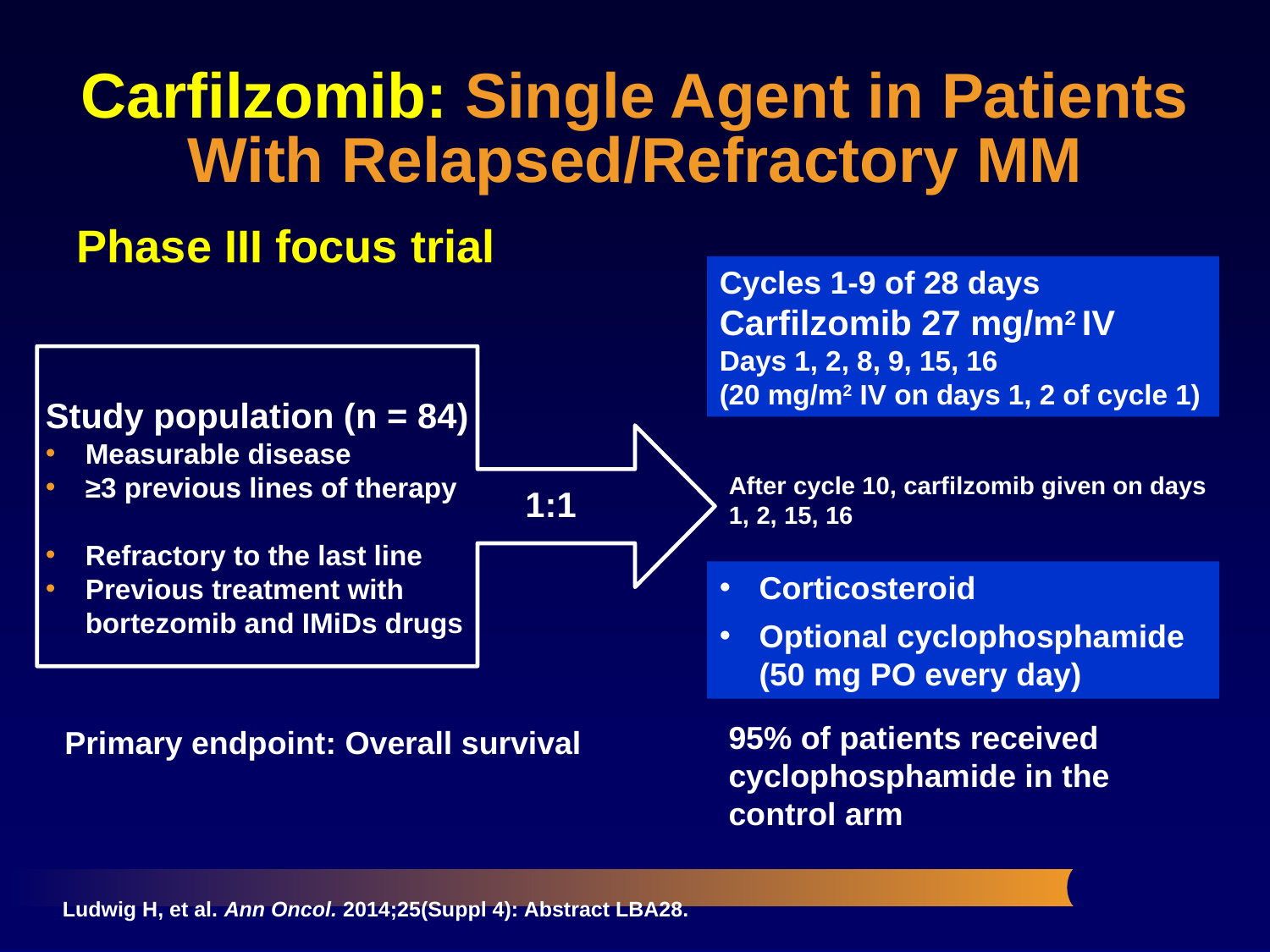

Carfilzomib: Single Agent in Patients With Relapsed/Refractory MM
Phase III focus trial
Cycles 1-9 of 28 days
Carfilzomib 27 mg/m2 IV
Days 1, 2, 8, 9, 15, 16
(20 mg/m2 IV on days 1, 2 of cycle 1)

Study population (n = 84)
Measurable disease
≥3 previous lines of therapy
Refractory to the last line
Previous treatment with bortezomib and IMiDs drugs
After cycle 10, carfilzomib given on days 1, 2, 15, 16
1:1
Corticosteroid
Optional cyclophosphamide (50 mg PO every day)
95% of patients received  cyclophosphamide in the control arm
Primary endpoint: Overall survival
Ludwig H, et al. Ann Oncol. 2014;25(Suppl 4): Abstract LBA28.